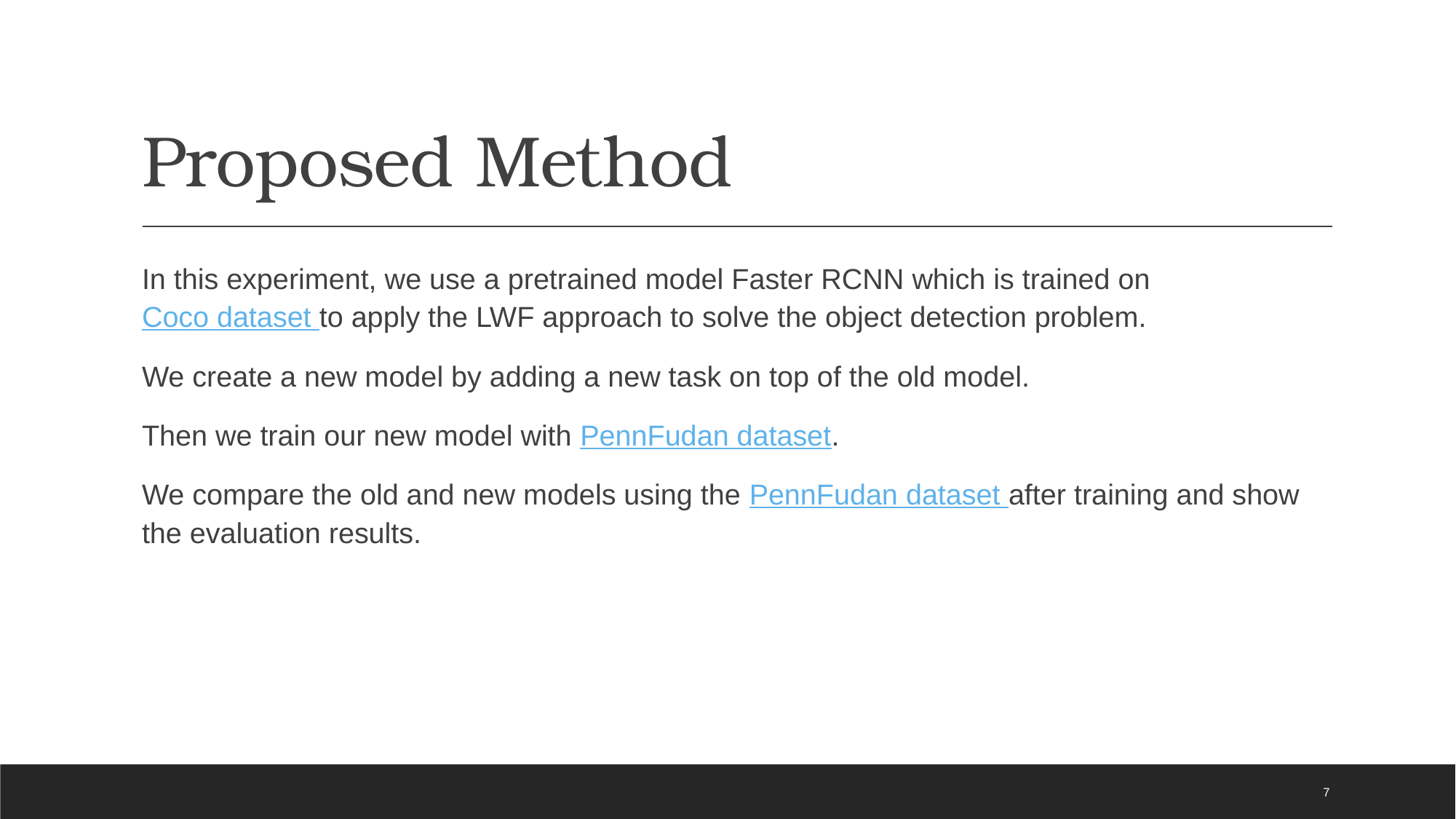

# Proposed Method
In this experiment, we use a pretrained model Faster RCNN which is trained on Coco dataset to apply the LWF approach to solve the object detection problem.
We create a new model by adding a new task on top of the old model.
Then we train our new model with PennFudan dataset.
We compare the old and new models using the PennFudan dataset after training and show the evaluation results.
7